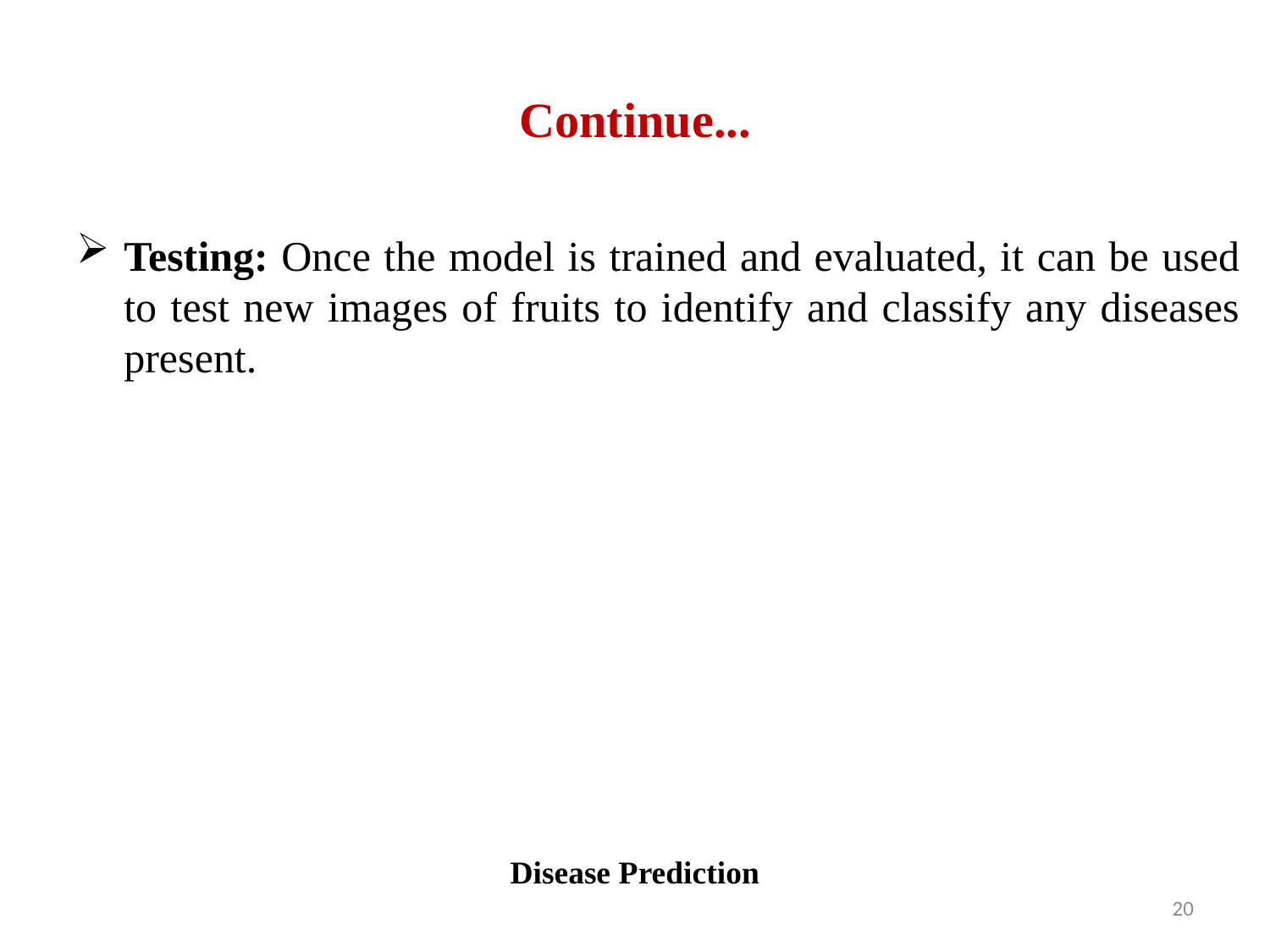

# Continue...
Testing: Once the model is trained and evaluated, it can be used to test new images of fruits to identify and classify any diseases present.

Disease Prediction
20